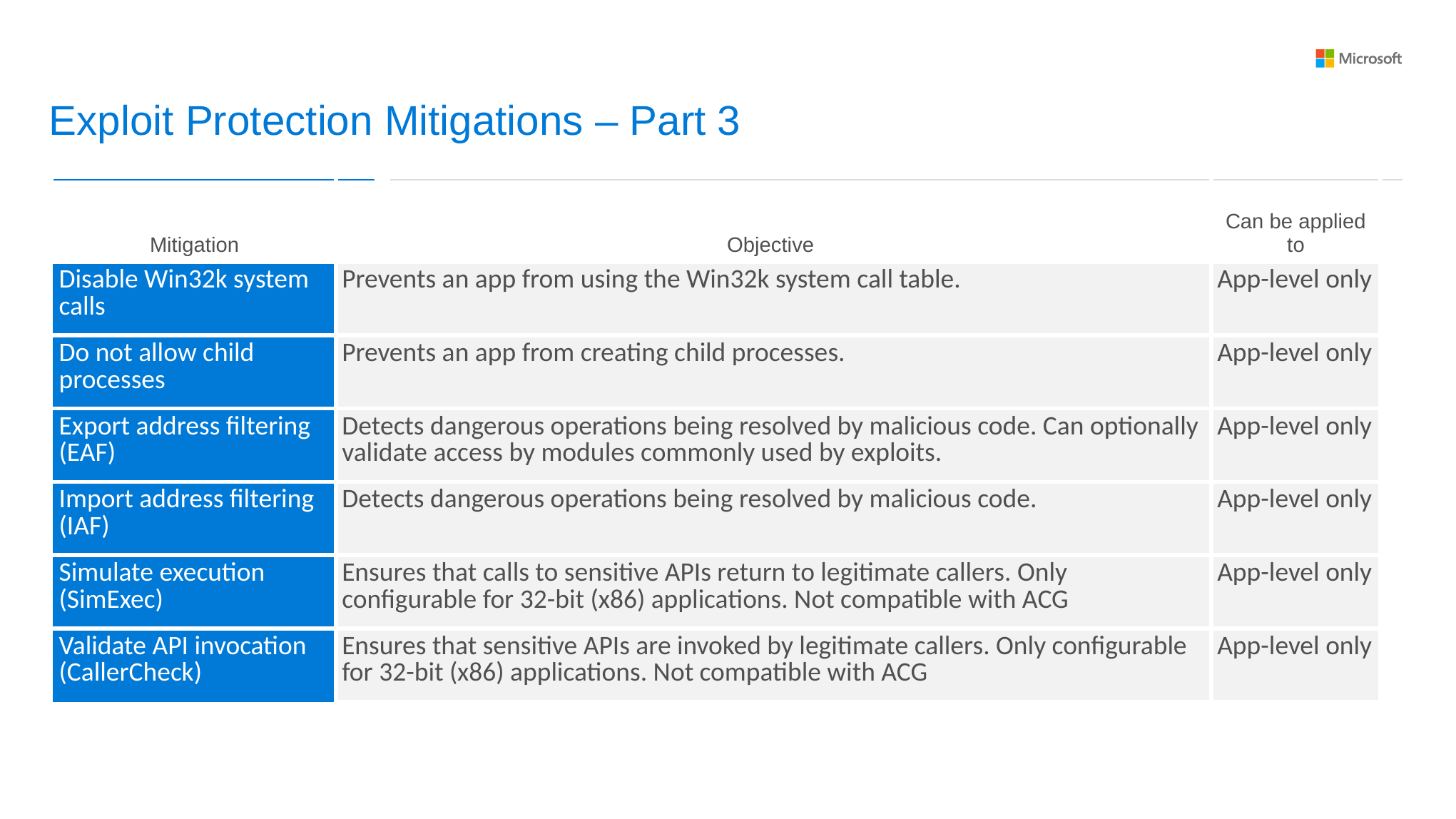

Exploit Protection Mitigations – Part 3

| Mitigation | Objective | Can be applied to |
| --- | --- | --- |
| Disable Win32k system calls | Prevents an app from using the Win32k system call table. | App-level only |
| Do not allow child processes | Prevents an app from creating child processes. | App-level only |
| Export address filtering (EAF) | Detects dangerous operations being resolved by malicious code. Can optionally validate access by modules commonly used by exploits. | App-level only |
| Import address filtering (IAF) | Detects dangerous operations being resolved by malicious code. | App-level only |
| Simulate execution (SimExec) | Ensures that calls to sensitive APIs return to legitimate callers. Only configurable for 32-bit (x86) applications. Not compatible with ACG | App-level only |
| Validate API invocation (CallerCheck) | Ensures that sensitive APIs are invoked by legitimate callers. Only configurable for 32-bit (x86) applications. Not compatible with ACG | App-level only |